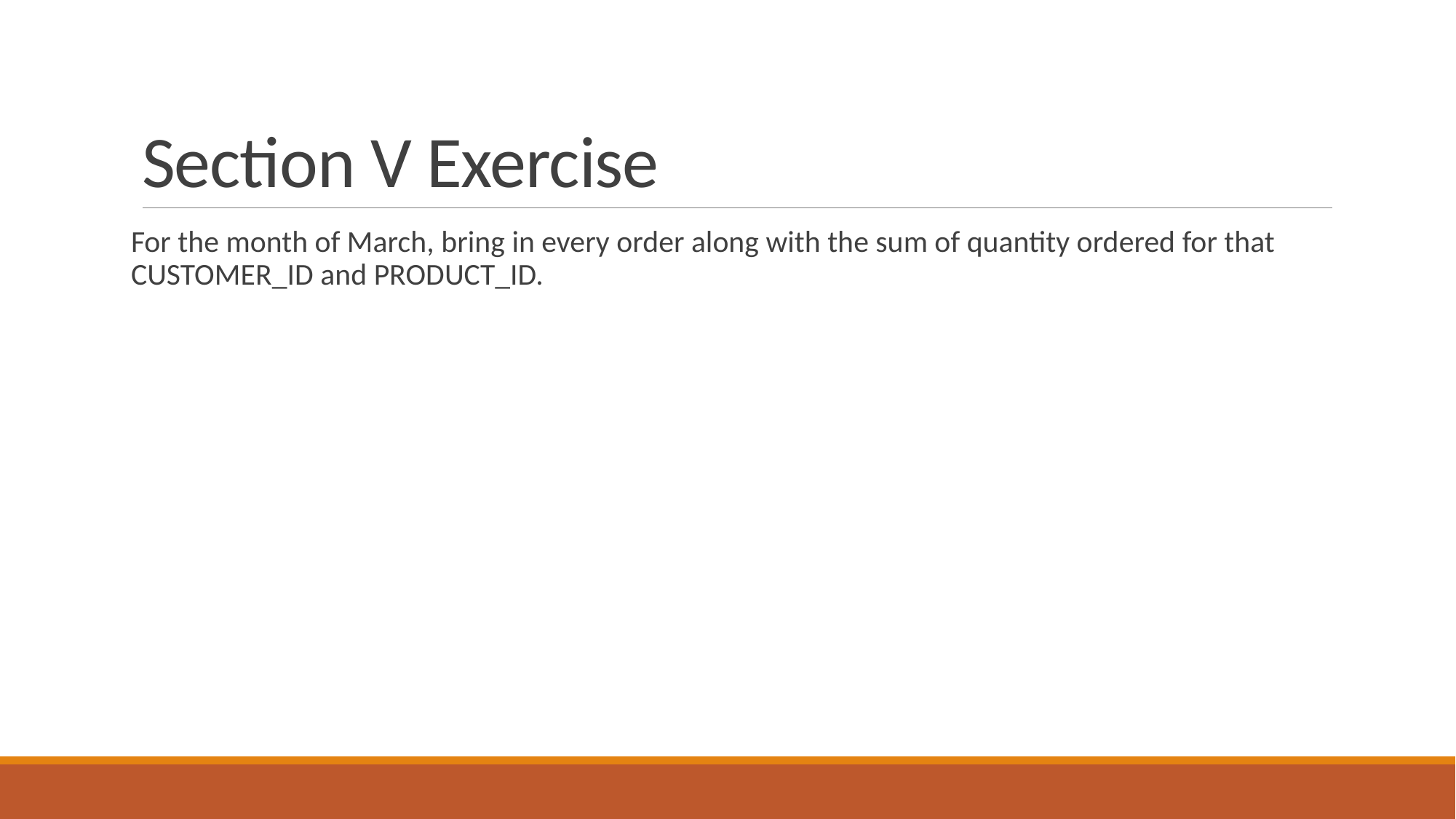

# Section V Exercise
For the month of March, bring in every order along with the sum of quantity ordered for that CUSTOMER_ID and PRODUCT_ID.